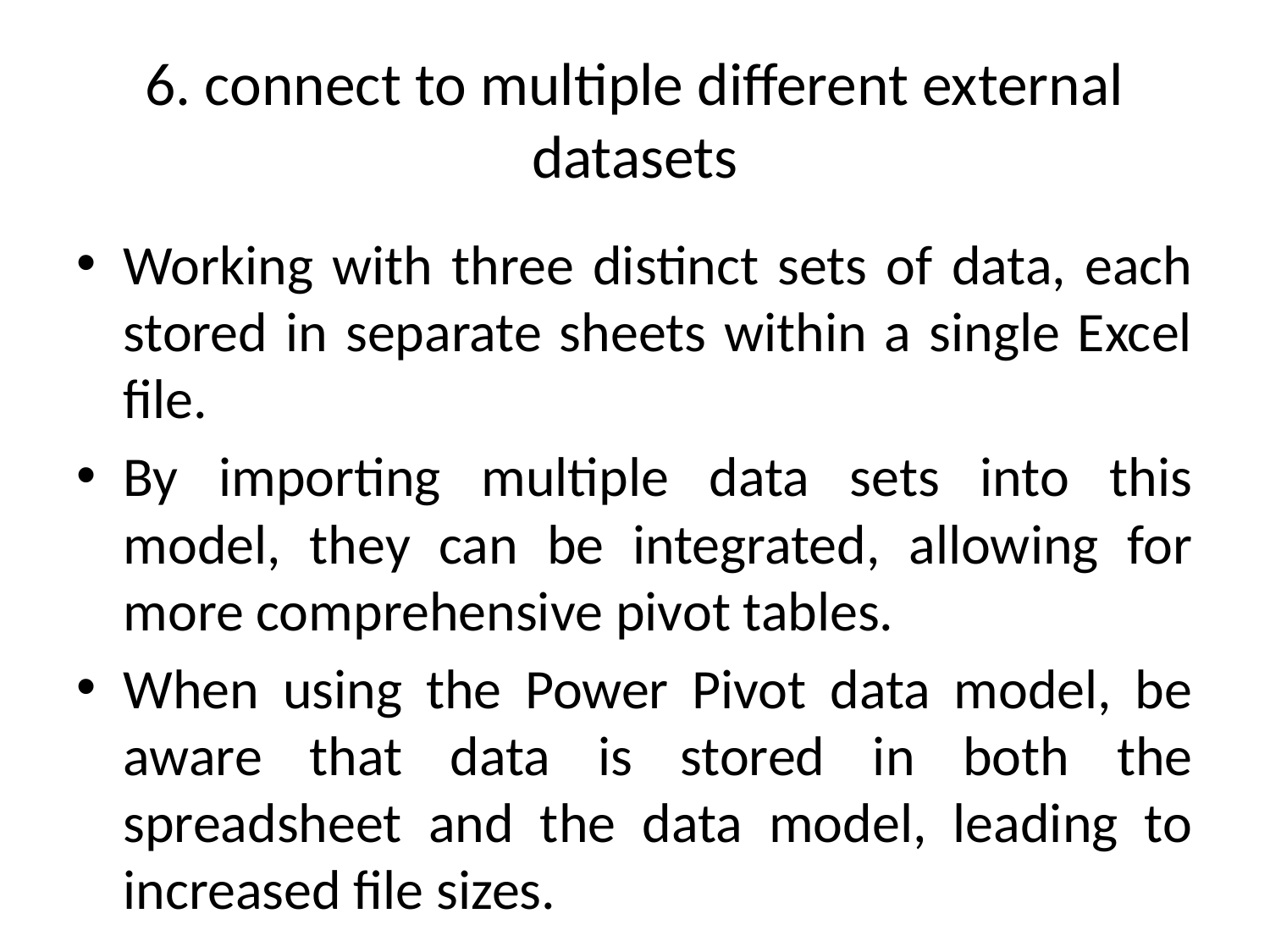

# 6. connect to multiple different external datasets
Working with three distinct sets of data, each stored in separate sheets within a single Excel file.
By importing multiple data sets into this model, they can be integrated, allowing for more comprehensive pivot tables.
When using the Power Pivot data model, be aware that data is stored in both the spreadsheet and the data model, leading to increased file sizes.